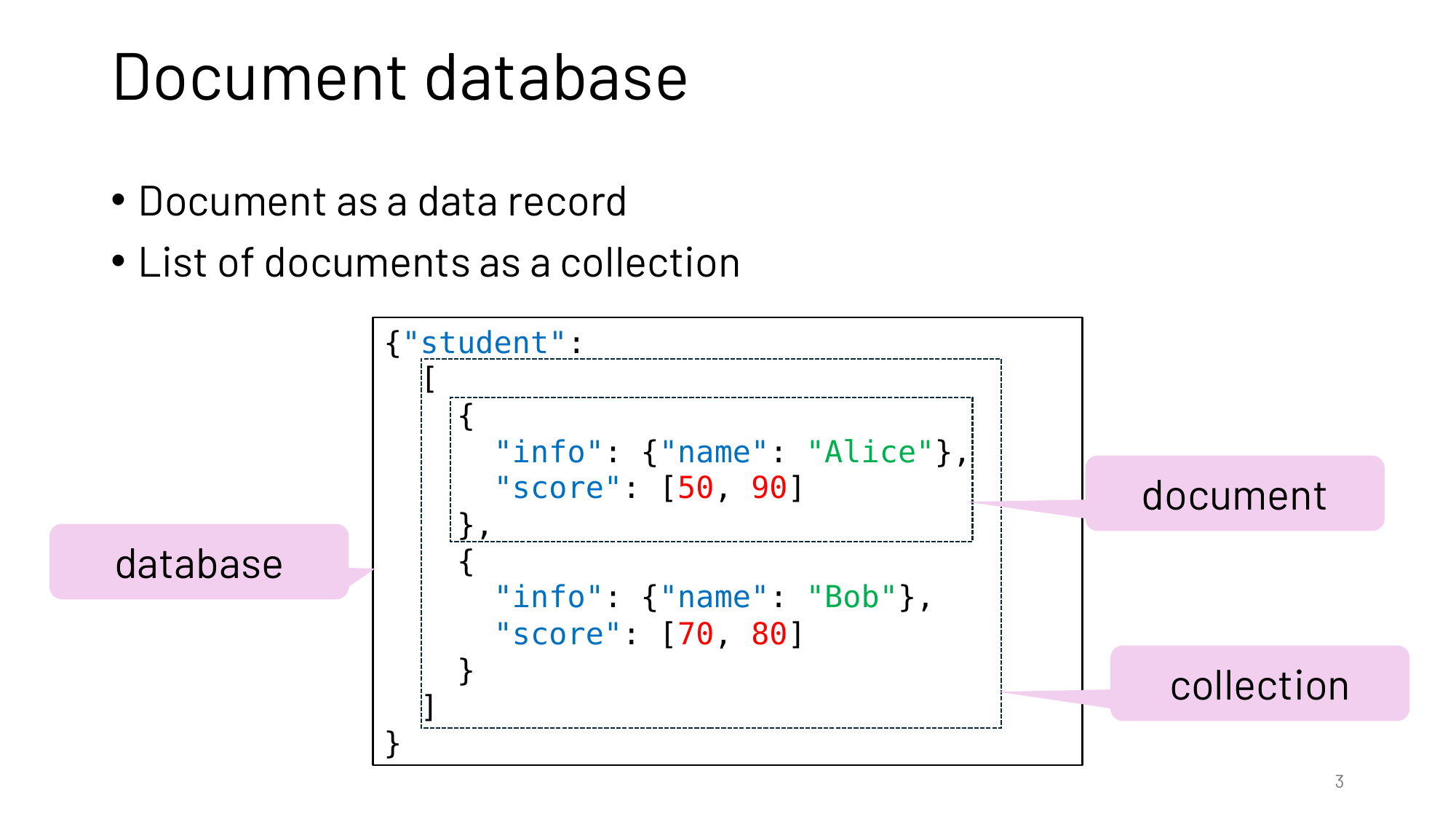

# Document database
Document as a data record
List of documents as a collection
{"student":
  [
    {
      "info": {"name": "Alice"},
      "score": [50, 90]
    },
    {
      "info": {"name": "Bob"},
      "score": [70, 80]
    }
  ]
}

document
database
collection
3